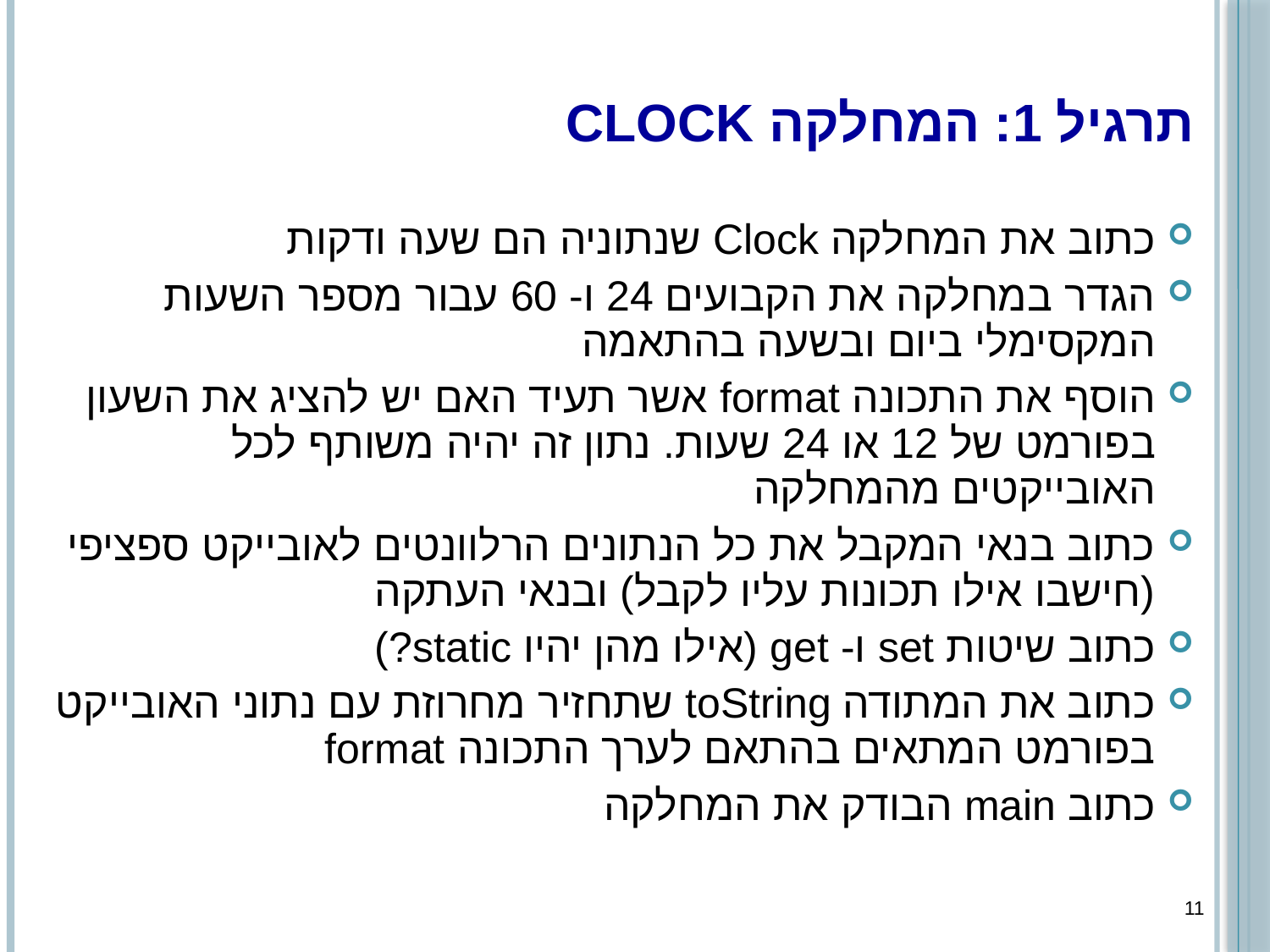

# תרגיל 1: המחלקה Clock
כתוב את המחלקה Clock שנתוניה הם שעה ודקות
הגדר במחלקה את הקבועים 24 ו- 60 עבור מספר השעות המקסימלי ביום ובשעה בהתאמה
הוסף את התכונה format אשר תעיד האם יש להציג את השעון בפורמט של 12 או 24 שעות. נתון זה יהיה משותף לכל האובייקטים מהמחלקה
כתוב בנאי המקבל את כל הנתונים הרלוונטים לאובייקט ספציפי (חישבו אילו תכונות עליו לקבל) ובנאי העתקה
כתוב שיטות set ו- get (אילו מהן יהיו static?)
כתוב את המתודה toString שתחזיר מחרוזת עם נתוני האובייקט בפורמט המתאים בהתאם לערך התכונה format
כתוב main הבודק את המחלקה